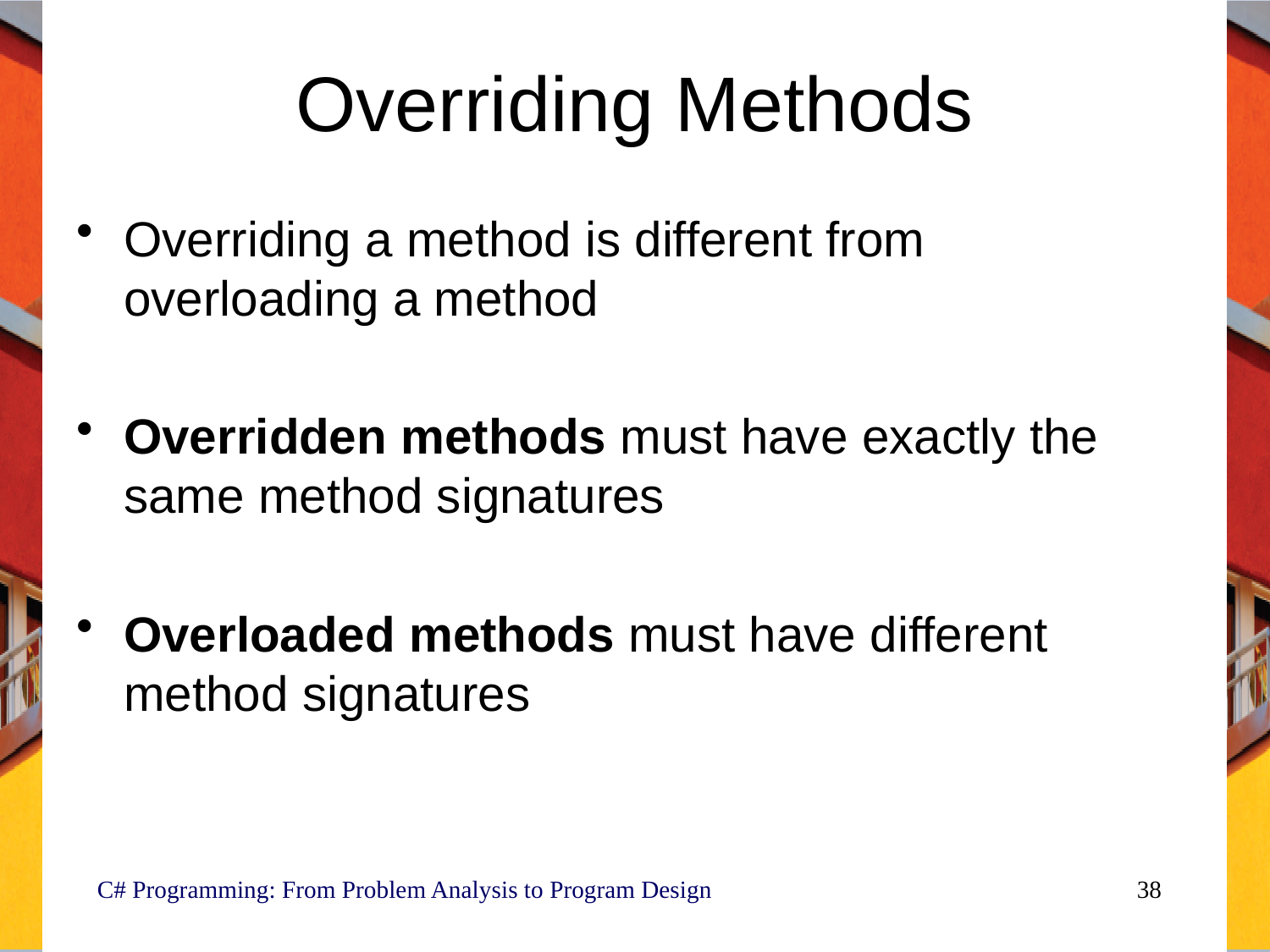

# Overriding Methods
Overriding a method is different from overloading a method

Overridden methods must have exactly the same method signatures

Overloaded methods must have different method signatures
C# Programming: From Problem Analysis to Program Design

38